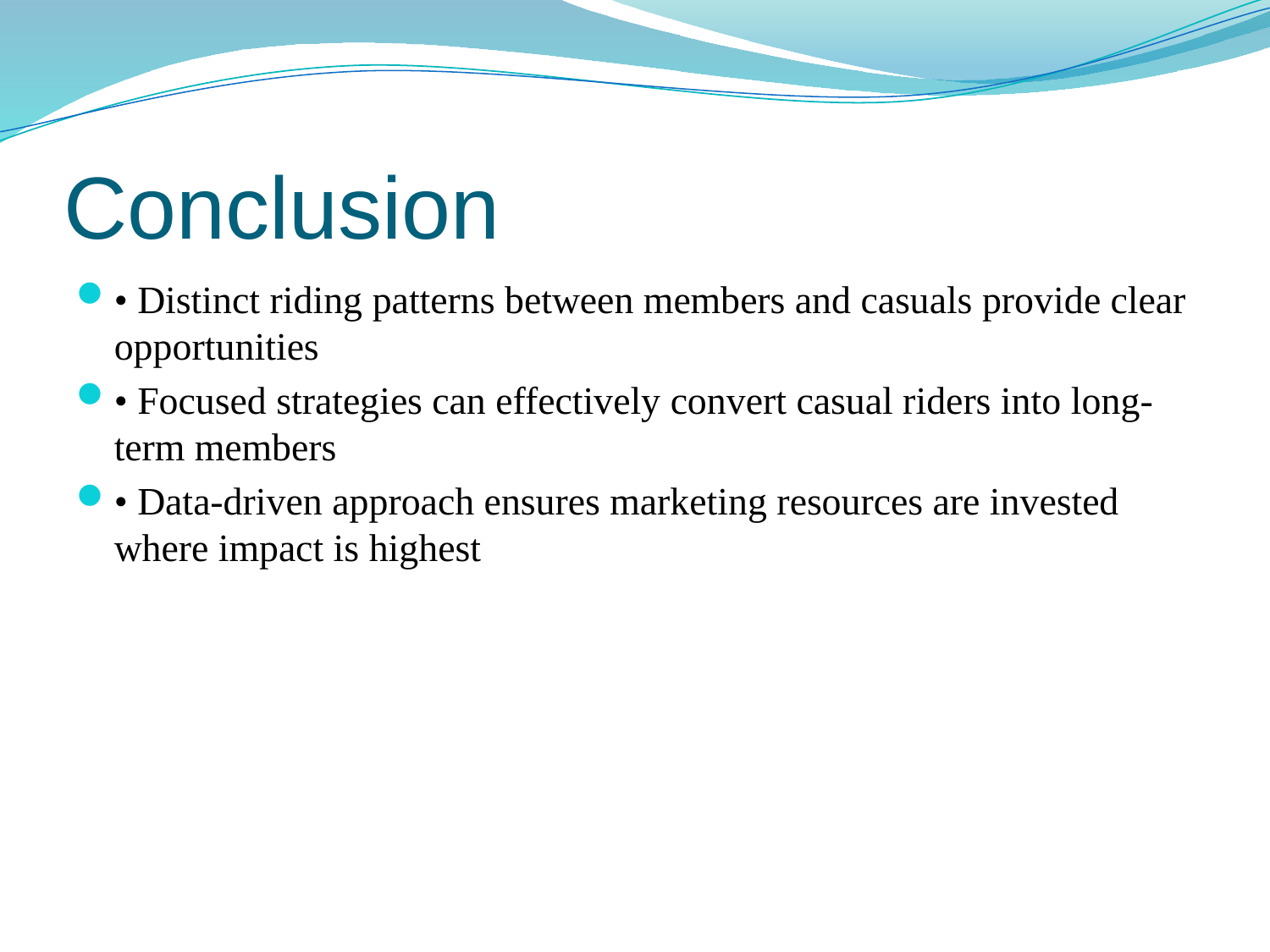

# Conclusion
• Distinct riding patterns between members and casuals provide clear opportunities
• Focused strategies can effectively convert casual riders into long-term members
• Data-driven approach ensures marketing resources are invested where impact is highest